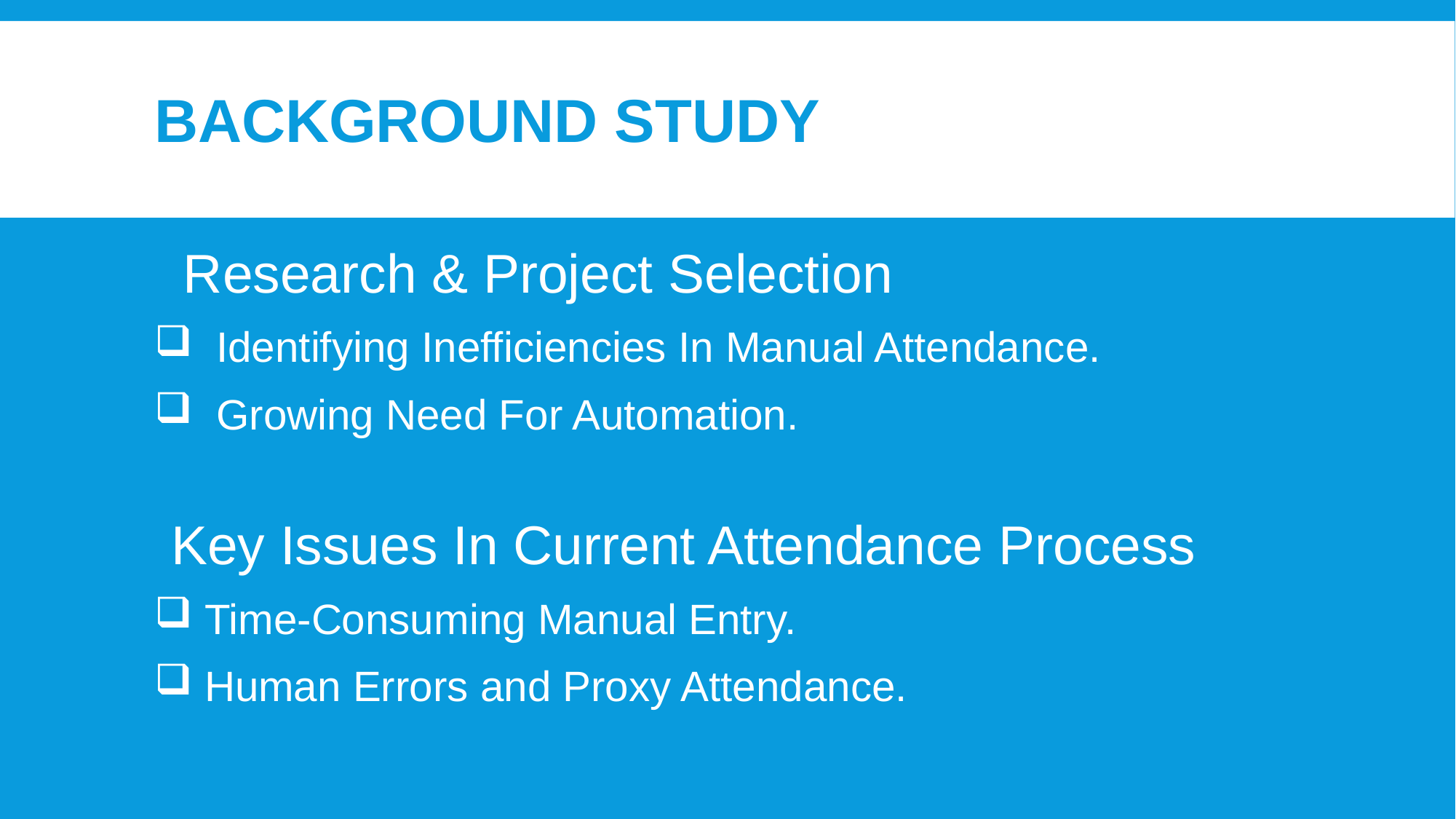

# Background Study
   Research & Project Selection
  Identifying Inefficiencies In Manual Attendance.
  Growing Need For Automation.

  Key Issues In Current Attendance Process
 Time-Consuming Manual Entry.
 Human Errors and Proxy Attendance.